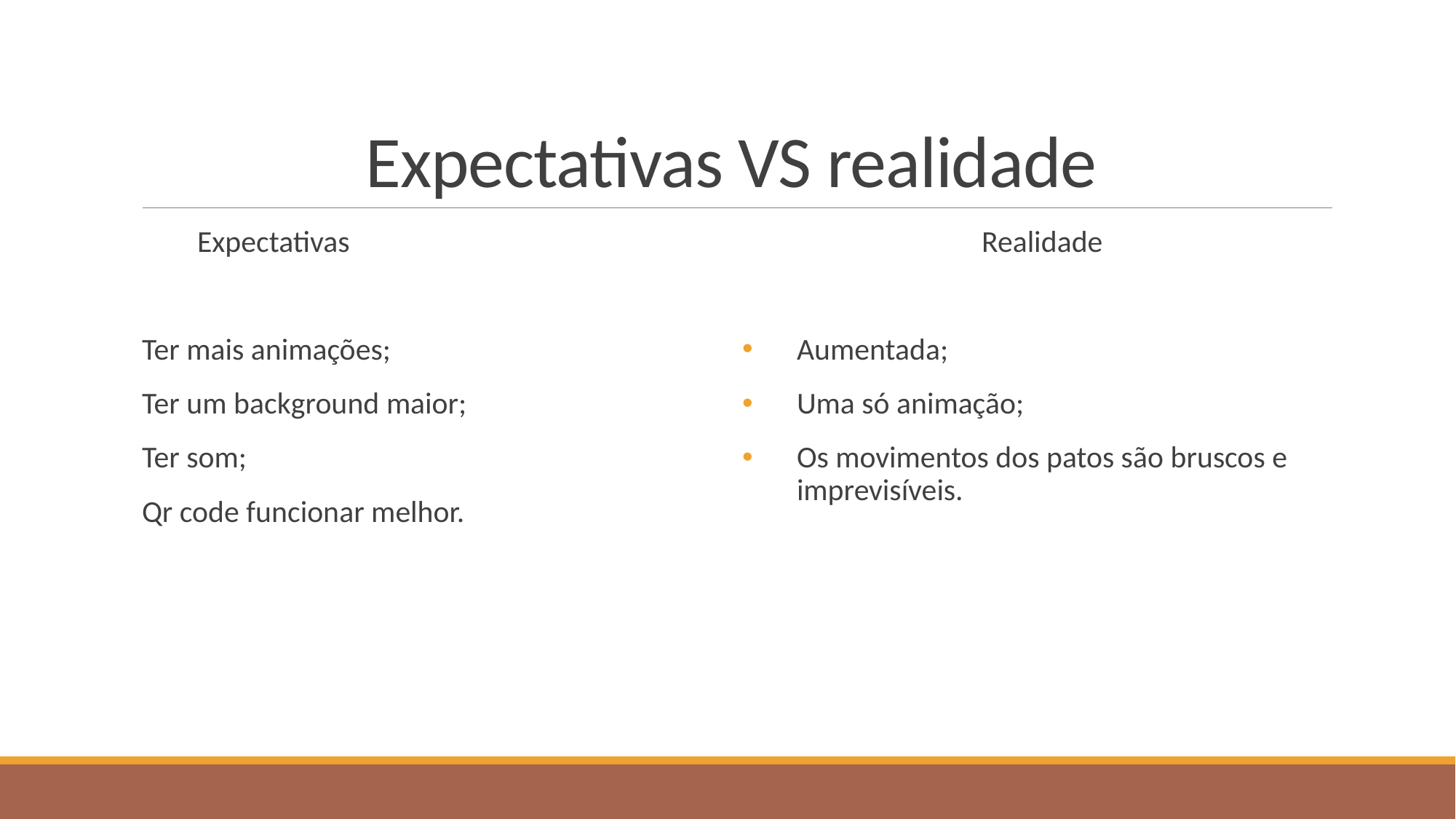

# Expectativas VS realidade
        Expectativas

Ter mais animações;
Ter um background maior;
Ter som;
Qr code funcionar melhor.

Realidade

Aumentada;
Uma só animação;
Os movimentos dos patos são bruscos e imprevisíveis.